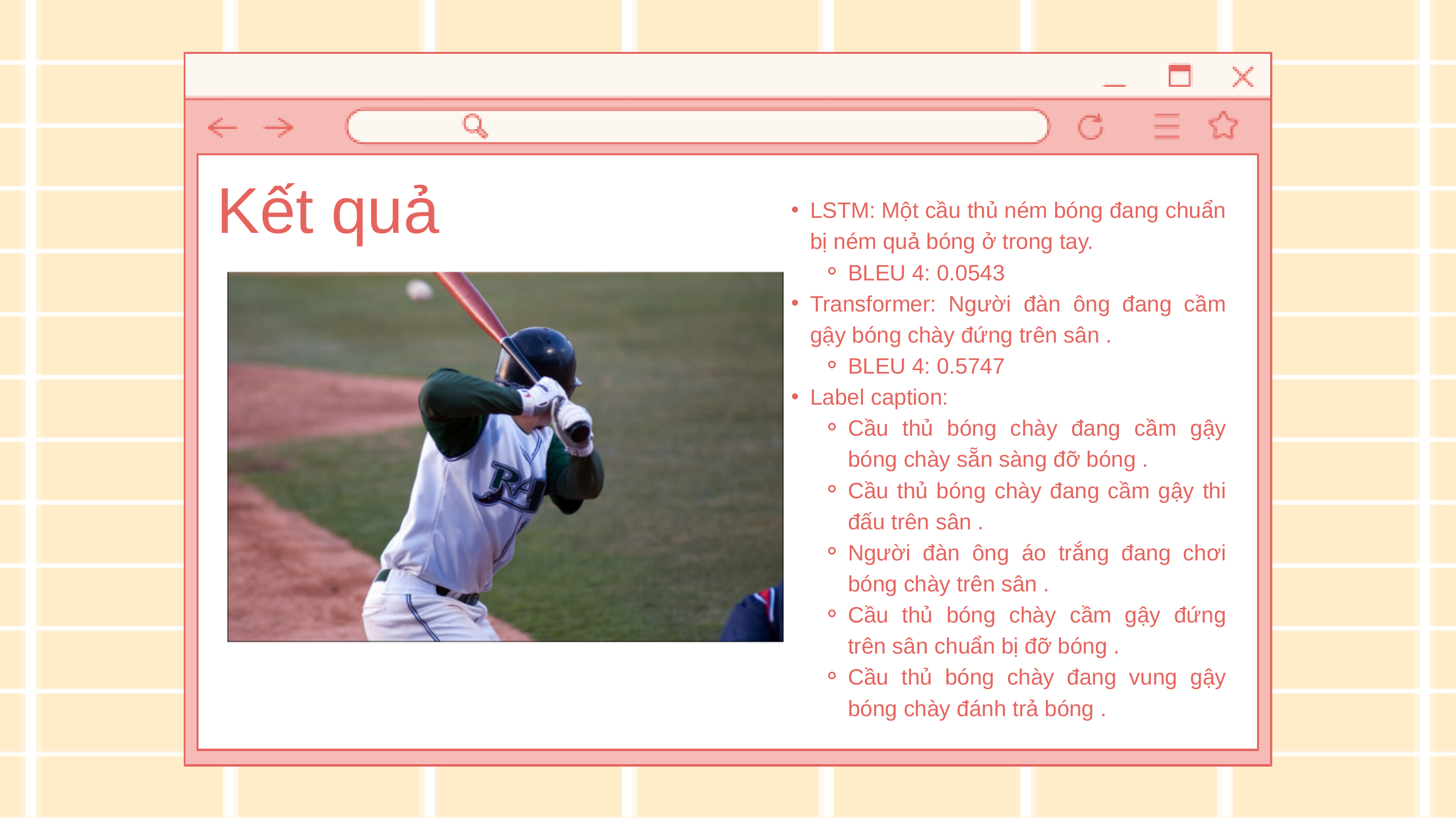

Kết quả

LSTM: Một cầu thủ ném bóng đang chuẩn bị ném quả bóng ở trong tay.
BLEU 4: 0.0543
Transformer: Người đàn ông đang cầm gậy bóng chày đứng trên sân .
BLEU 4: 0.5747
Label caption:
Cầu thủ bóng chày đang cầm gậy bóng chày sẵn sàng đỡ bóng .
Cầu thủ bóng chày đang cầm gậy thi đấu trên sân .
Người đàn ông áo trắng đang chơi bóng chày trên sân .
Cầu thủ bóng chày cầm gậy đứng trên sân chuẩn bị đỡ bóng .
Cầu thủ bóng chày đang vung gậy bóng chày đánh trả bóng .